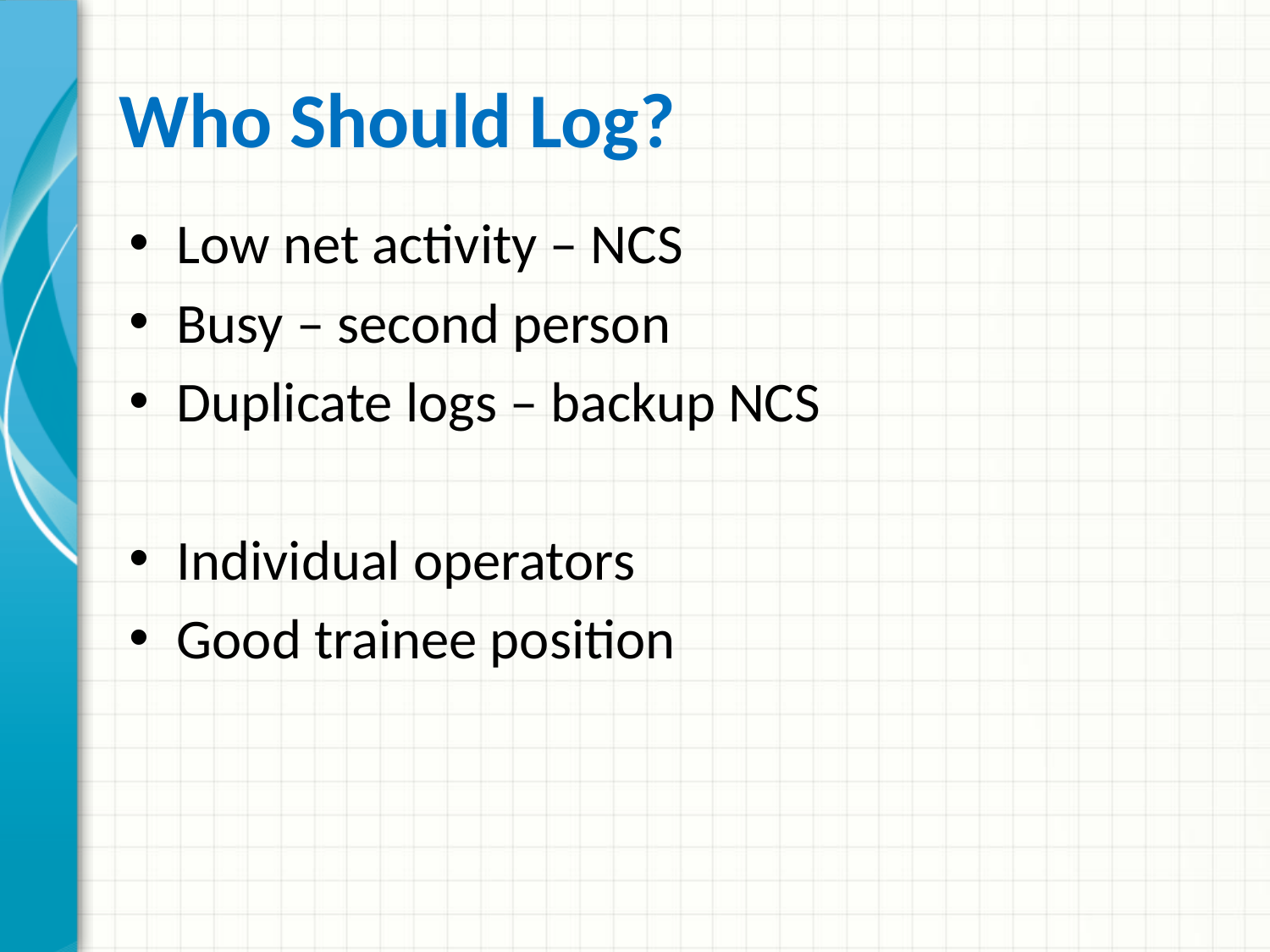

# Who Should Log?
Low net activity – NCS
Busy – second person
Duplicate logs – backup NCS

Individual operators
Good trainee position